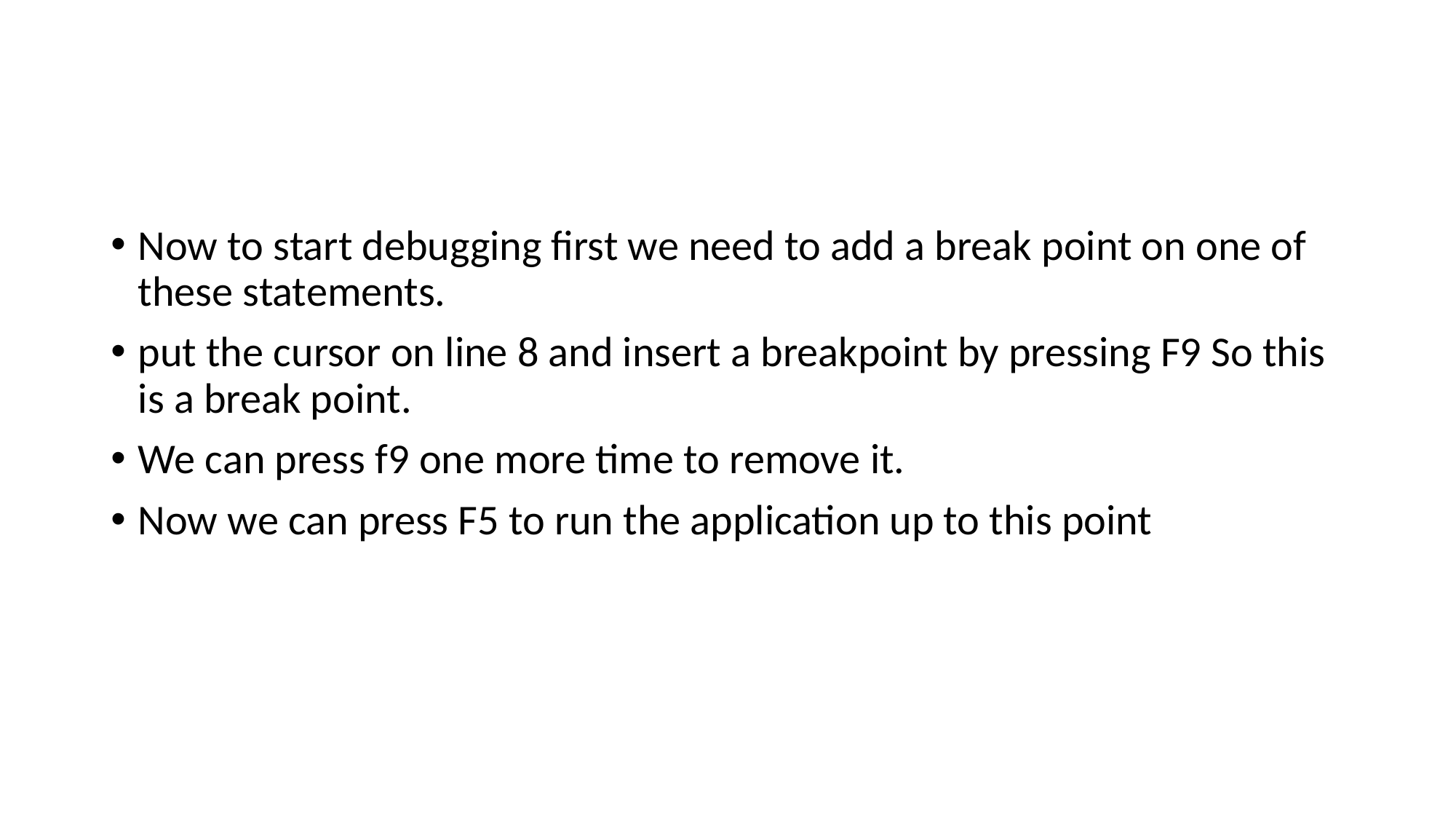

#
Now to start debugging first we need to add a break point on one of these statements.
put the cursor on line 8 and insert a breakpoint by pressing F9 So this is a break point.
We can press f9 one more time to remove it.
Now we can press F5 to run the application up to this point